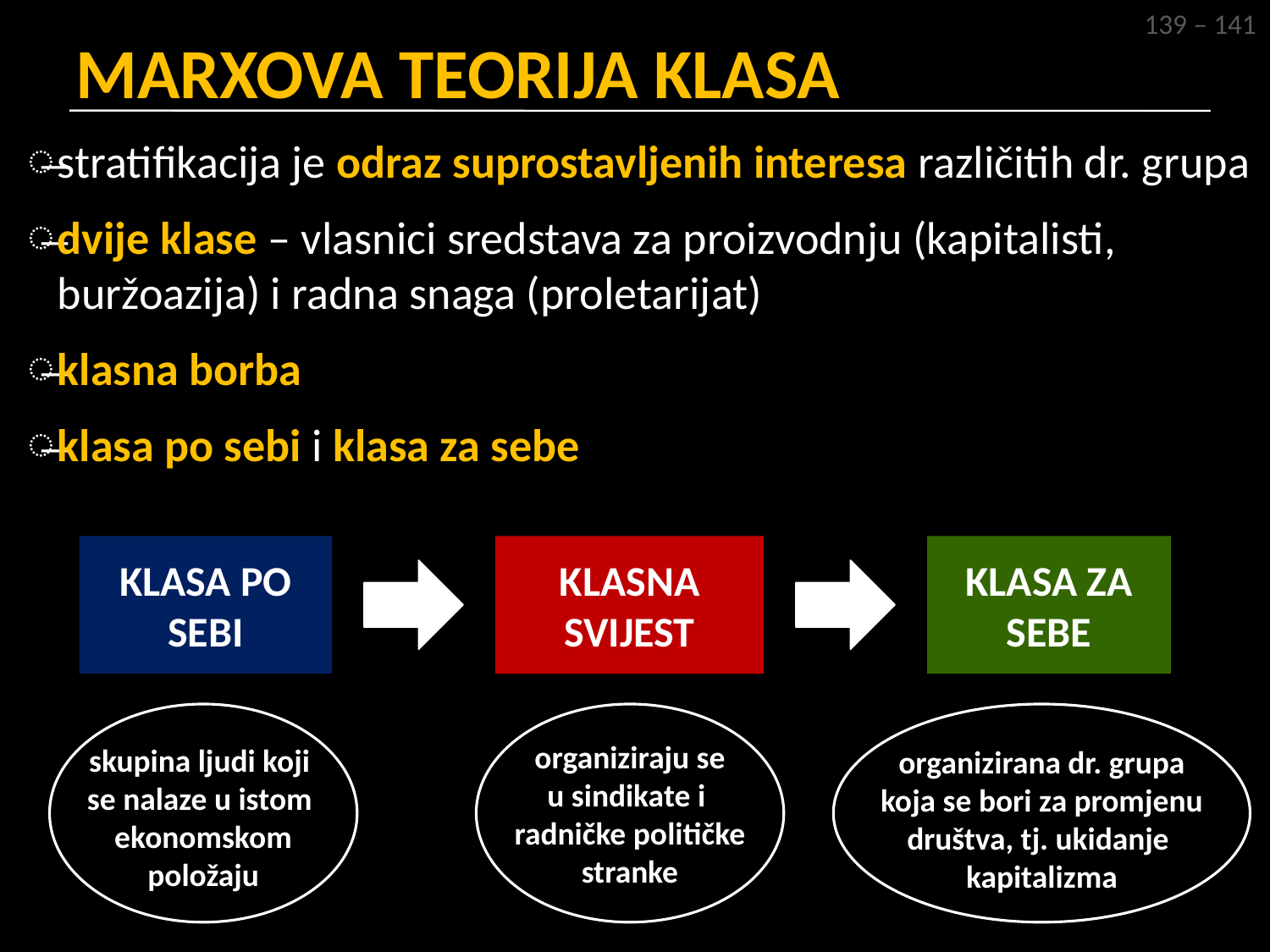

139 – 141
# MARXOVA TEORIJA KLASA
stratifikacija je odraz suprostavljenih interesa različitih dr. grupa
dvije klase – vlasnici sredstava za proizvodnju (kapitalisti, buržoazija) i radna snaga (proletarijat)
klasna borba
klasa po sebi i klasa za sebe
KLASA PO SEBI
KLASNA SVIJEST
KLASA ZA SEBE

skupina ljudi koji
se nalaze u istom
ekonomskom
položaju

organiziraju se
u sindikate i
radničke političke
stranke

organizirana dr. grupa
koja se bori za promjenu
društva, tj. ukidanje
kapitalizma